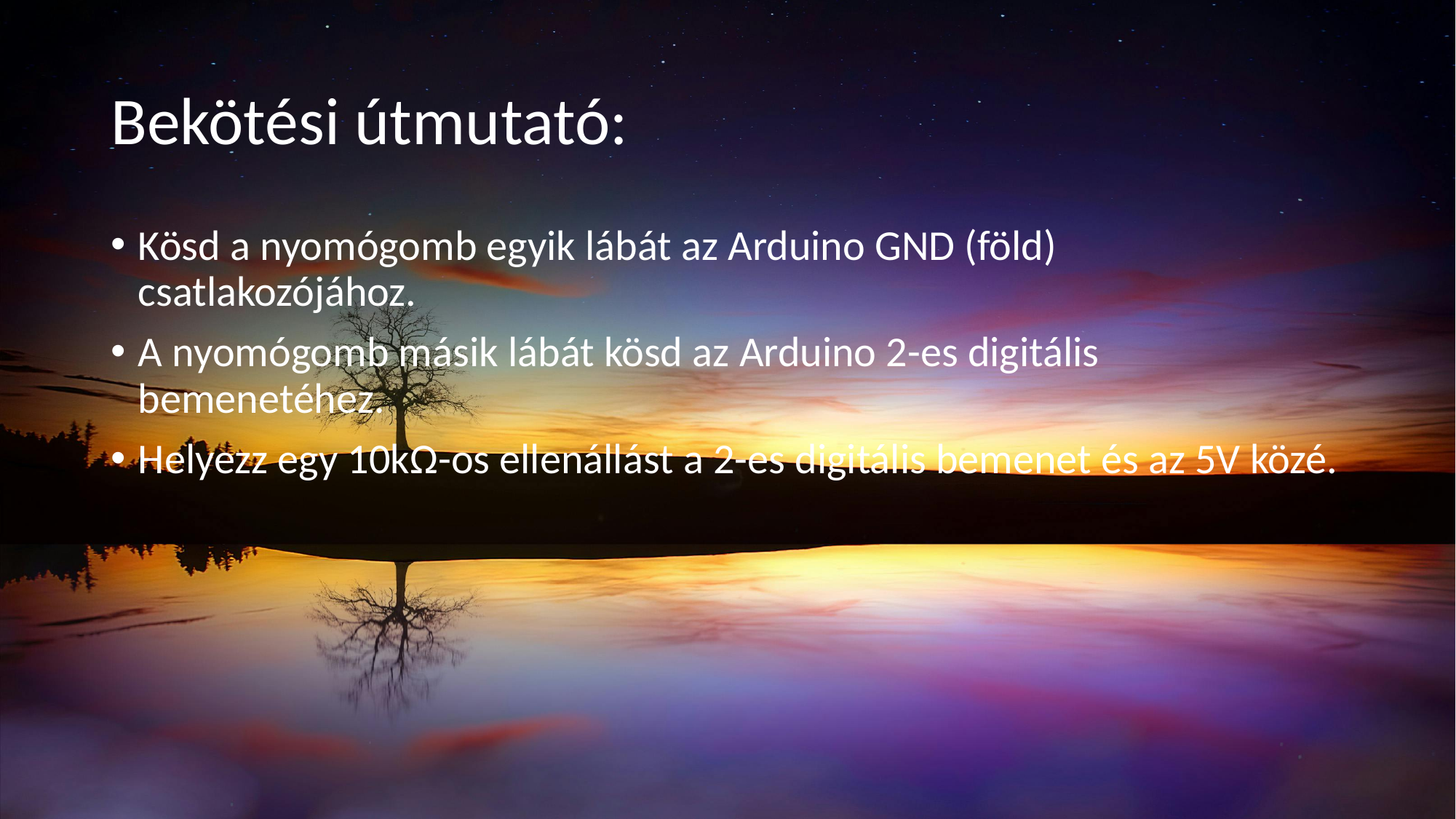

# Bekötési útmutató:
Kösd a nyomógomb egyik lábát az Arduino GND (föld) csatlakozójához.
A nyomógomb másik lábát kösd az Arduino 2-es digitális bemenetéhez.
Helyezz egy 10kΩ-os ellenállást a 2-es digitális bemenet és az 5V közé.